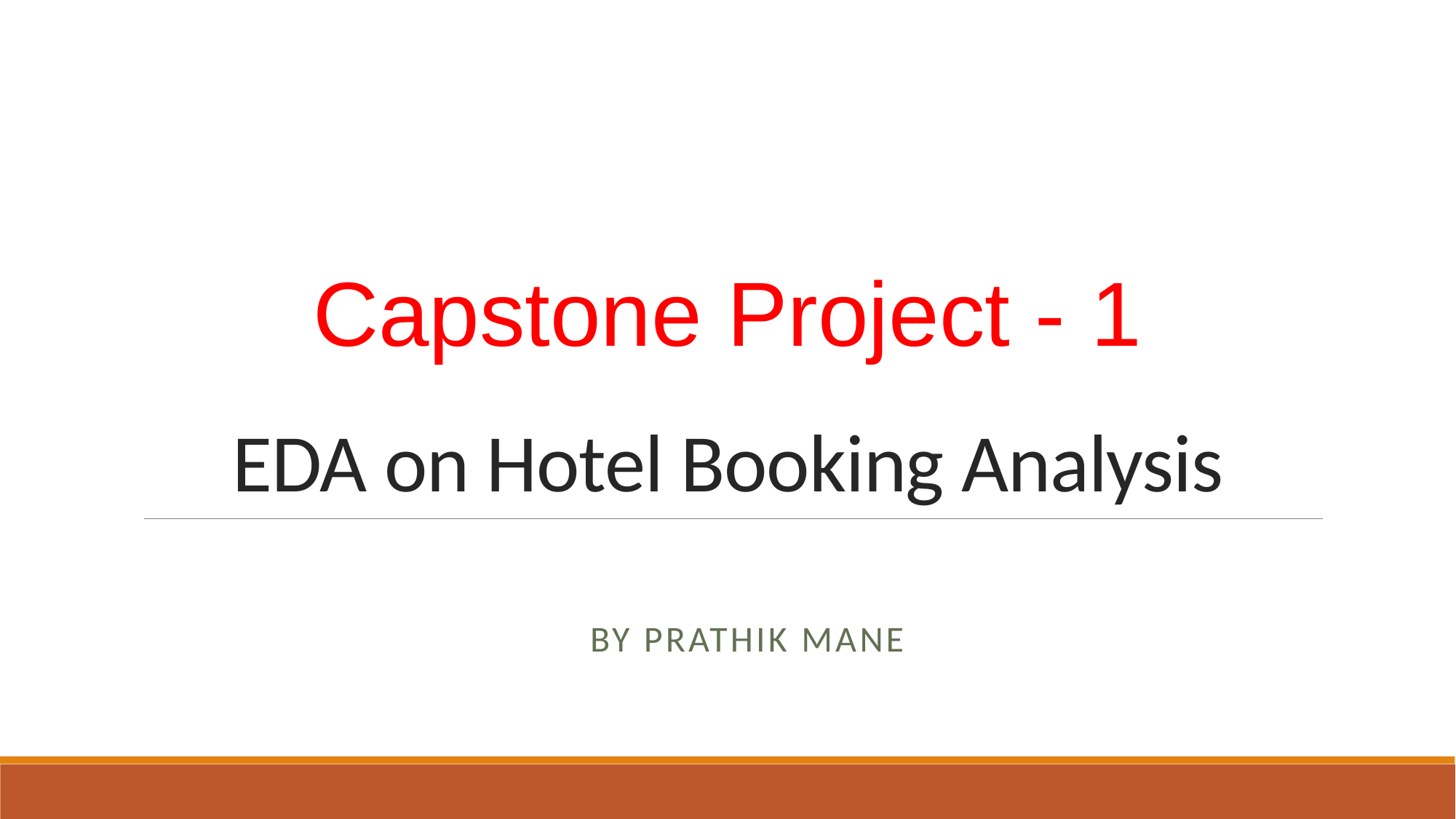

Capstone Project - 1
# EDA on Hotel Booking Analysis
By Prathik Mane